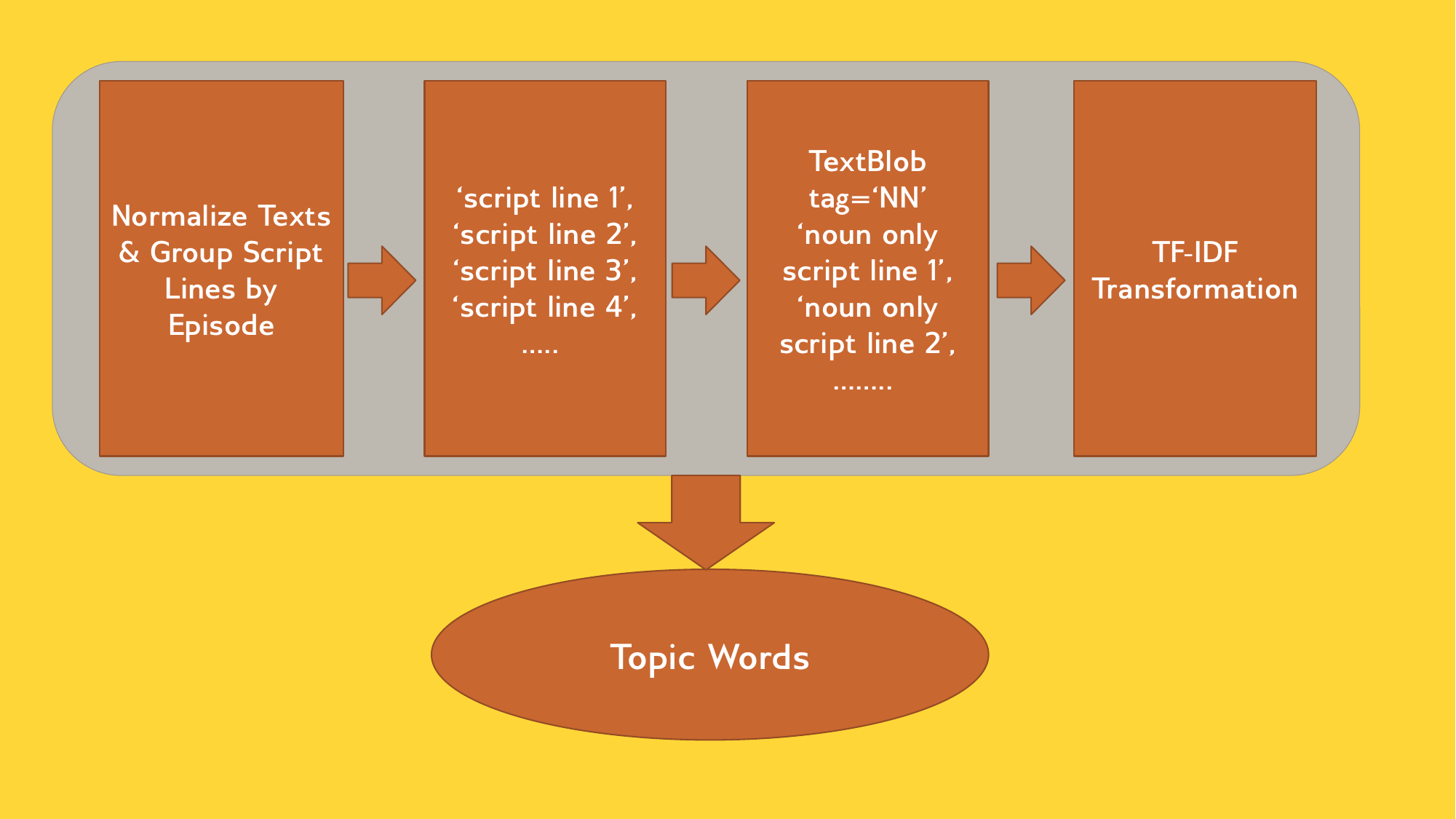

‘script line 1’, ‘script line 2’, ‘script line 3’, ‘script line 4’, …..
TextBlob tag=‘NN’
‘noun only script line 1’, ‘noun only script line 2’, ……..
TF-IDF Transformation
Normalize Texts & Group Script Lines by Episode

Topic Words